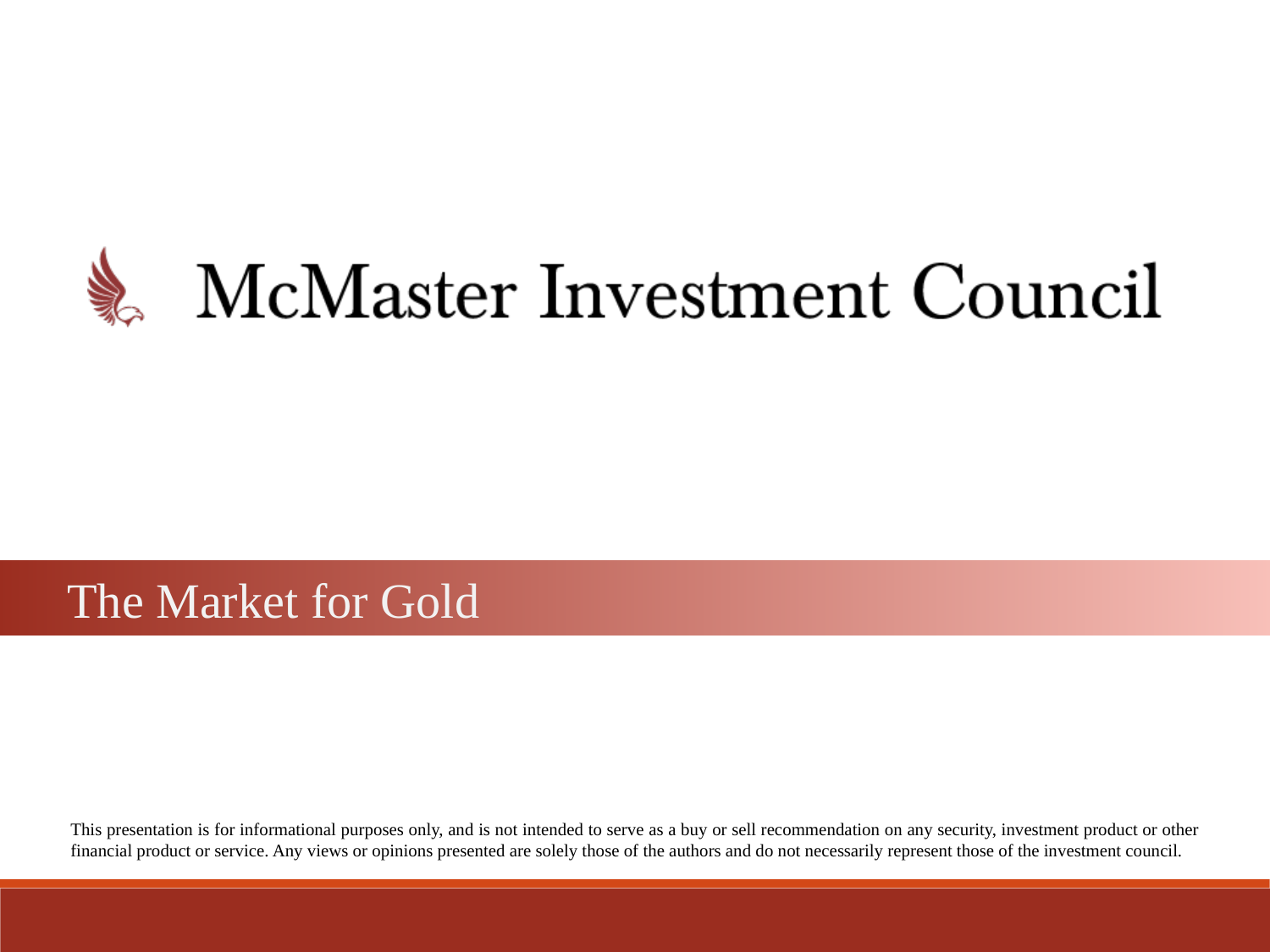

The Market for Gold
This presentation is for informational purposes only, and is not intended to serve as a buy or sell recommendation on any security, investment product or other financial product or service. Any views or opinions presented are solely those of the authors and do not necessarily represent those of the investment council.